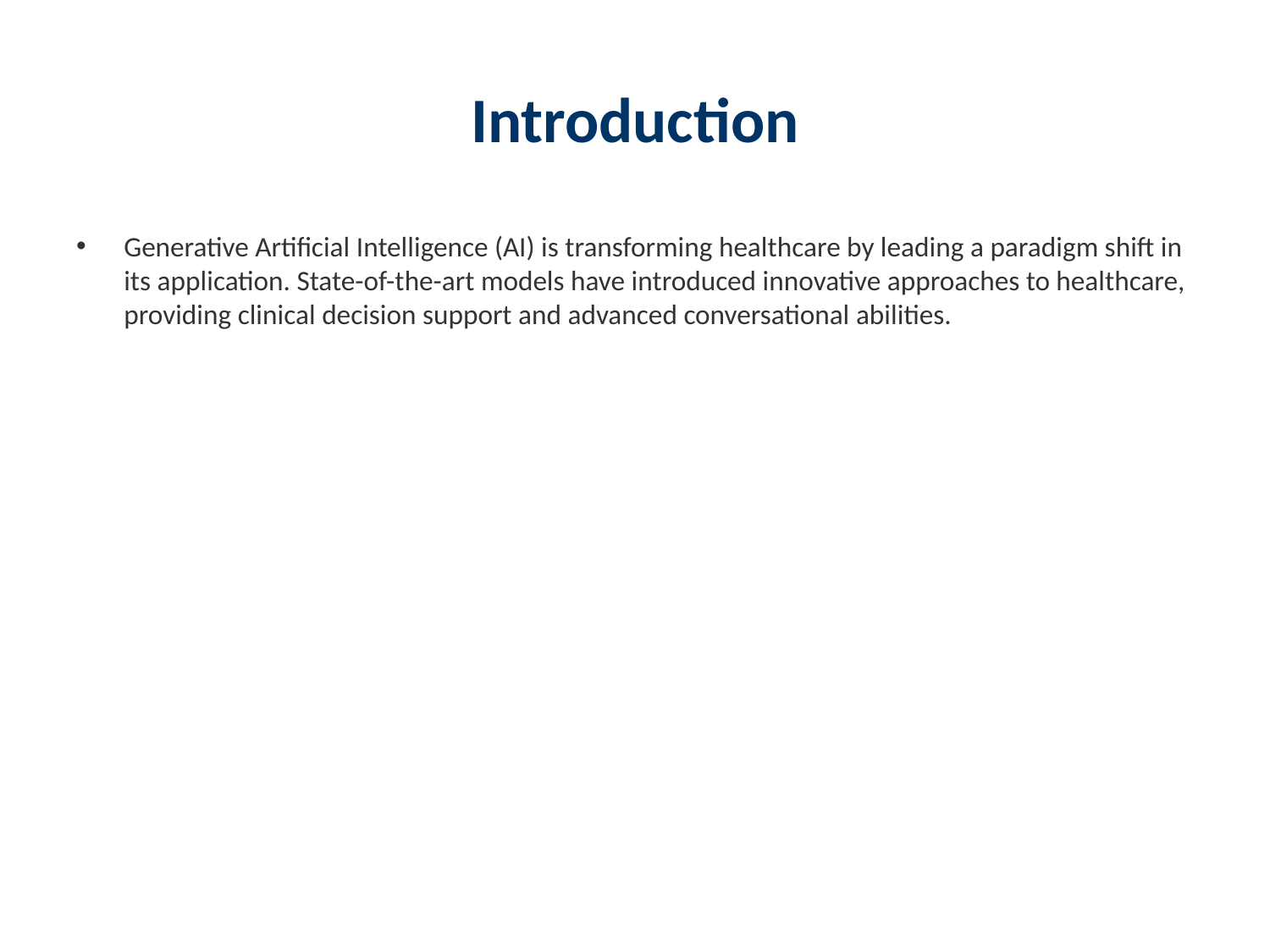

# Introduction
Generative Artificial Intelligence (AI) is transforming healthcare by leading a paradigm shift in its application. State-of-the-art models have introduced innovative approaches to healthcare, providing clinical decision support and advanced conversational abilities.